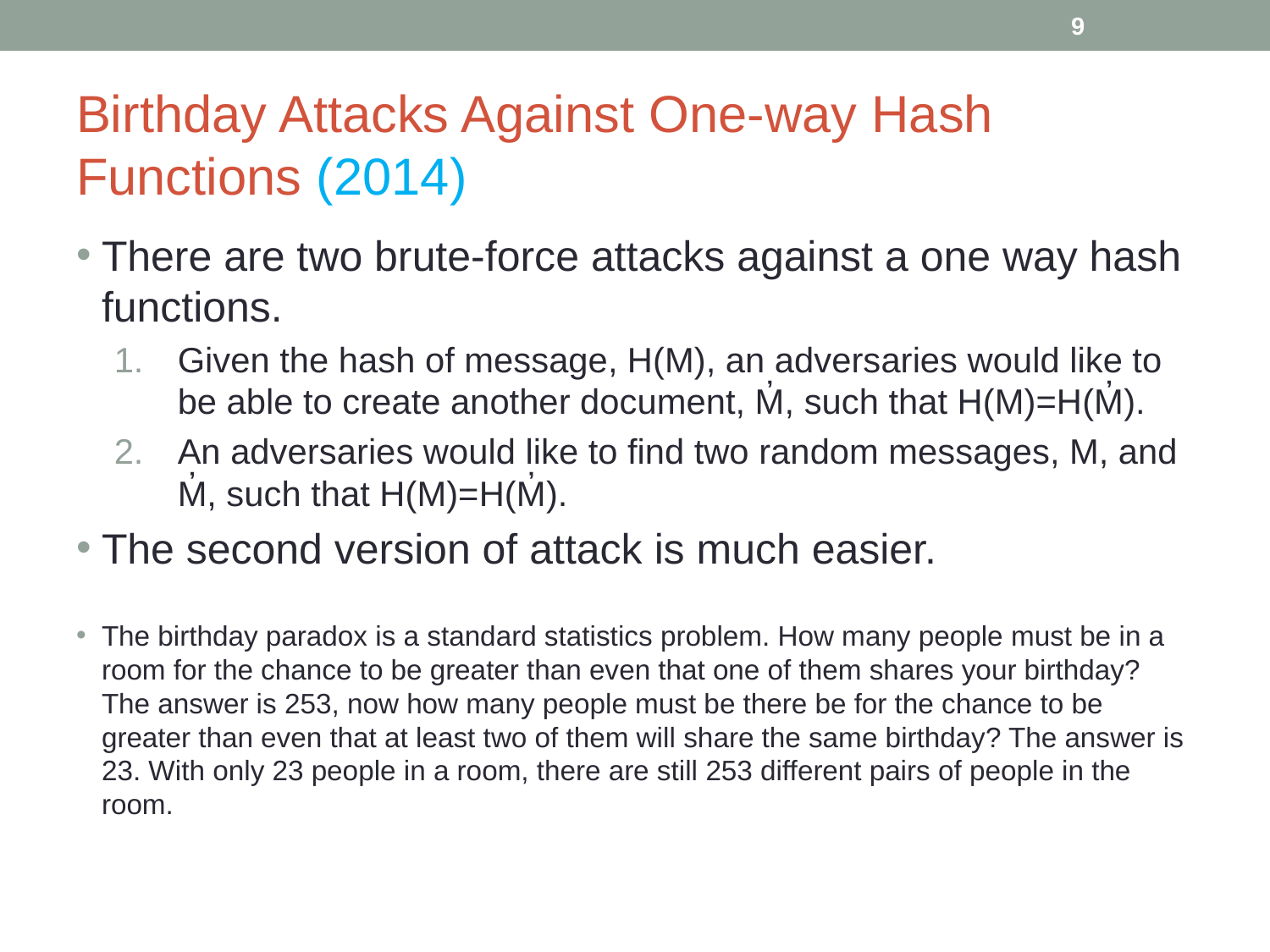

9
# Birthday Attacks Against One-way Hash Functions (2014)
There are two brute-force attacks against a one way hash functions.
Given the hash of message, H(M), an adversaries would like to be able to create another document, M҆, such that H(M)=H(M҆).
An adversaries would like to find two random messages, M, and M҆, such that H(M)=H(M҆).
The second version of attack is much easier.

The birthday paradox is a standard statistics problem. How many people must be in a room for the chance to be greater than even that one of them shares your birthday? The answer is 253, now how many people must be there be for the chance to be greater than even that at least two of them will share the same birthday? The answer is 23. With only 23 people in a room, there are still 253 different pairs of people in the room.